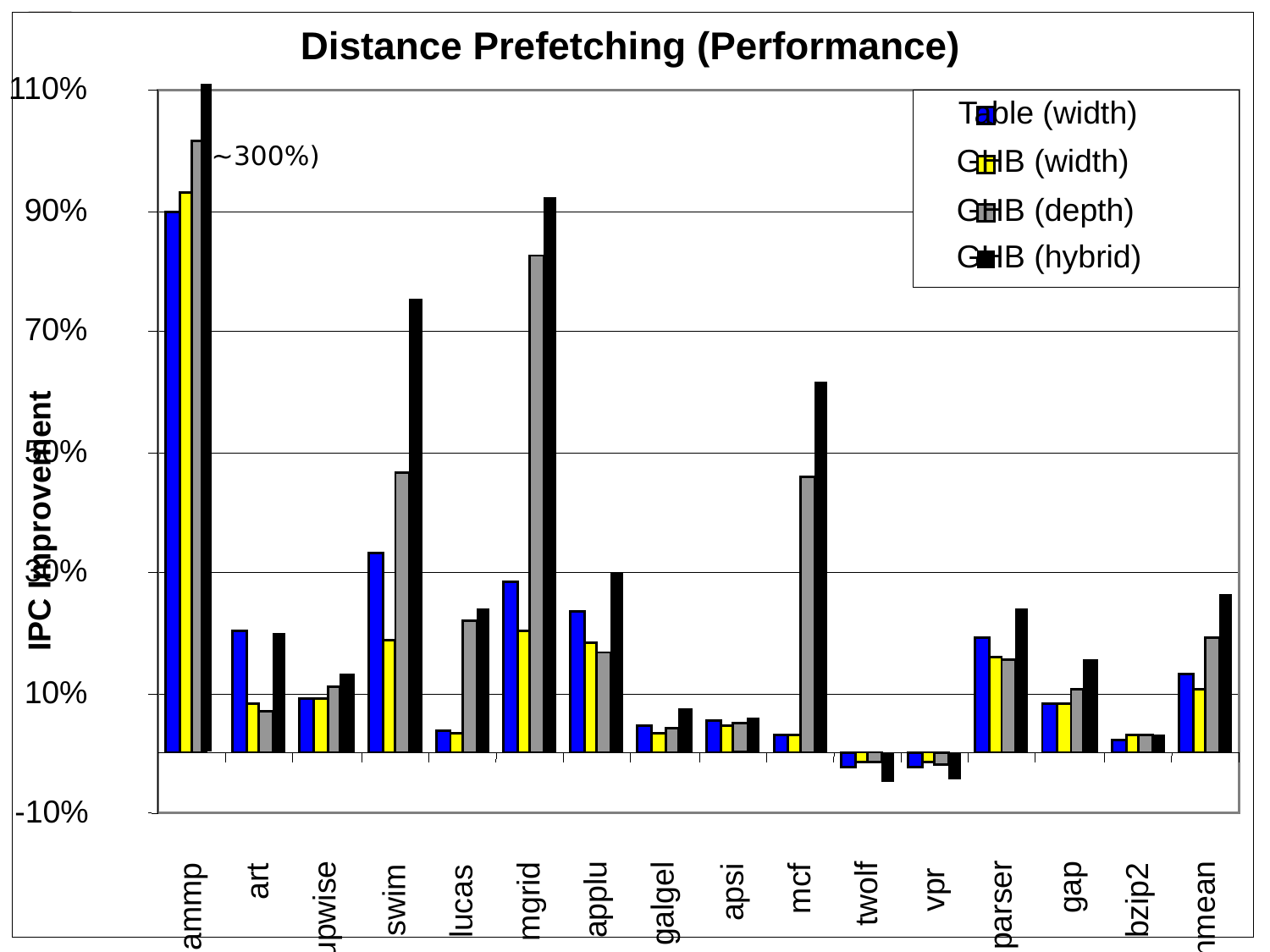

Distance Prefetching (Performance)
110%

Table (width)

 (~300%)
GHB (width)

90%

GHB (depth)

GHB (hybrid)

70%

50%

IPC Improvement

30%

10%

-10%

art
vpr
gap
mcf
apsi
twolf
applu
swim
bzip2
lucas
mgrid
galgel
parser
ammp
hmean
wupwise
February 2004
38/19